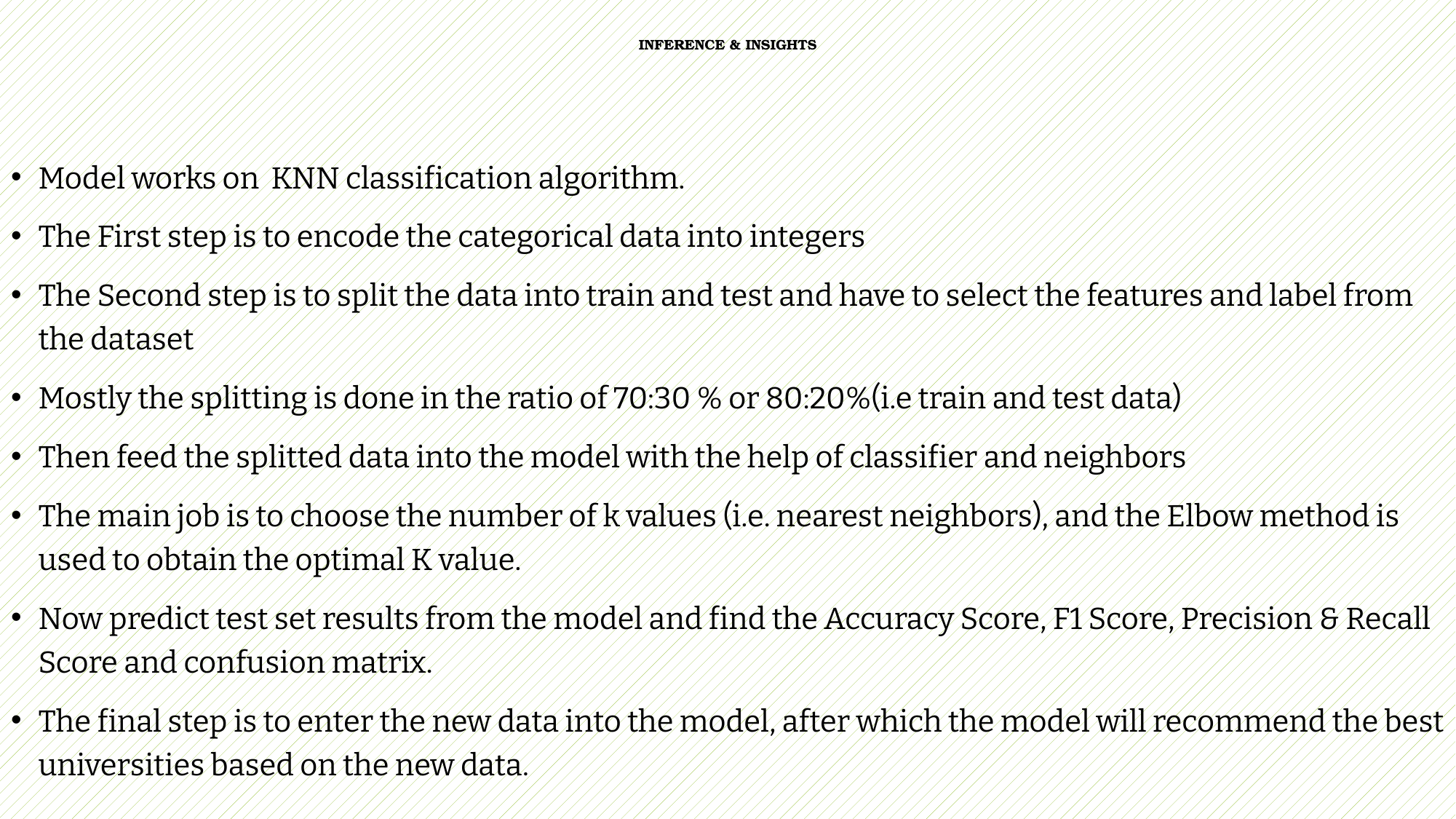

# Inference & insights
Model works on  KNN classification algorithm.
The First step is to encode the categorical data into integers
The Second step is to split the data into train and test and have to select the features and label from the dataset
Mostly the splitting is done in the ratio of 70:30 % or 80:20%(i.e train and test data)
Then feed the splitted data into the model with the help of classifier and neighbors
The main job is to choose the number of k values (i.e. nearest neighbors), and the Elbow method is used to obtain the optimal K value.
Now predict test set results from the model and find the Accuracy Score, F1 Score, Precision & Recall Score and confusion matrix.
The final step is to enter the new data into the model, after which the model will recommend the best universities based on the new data.